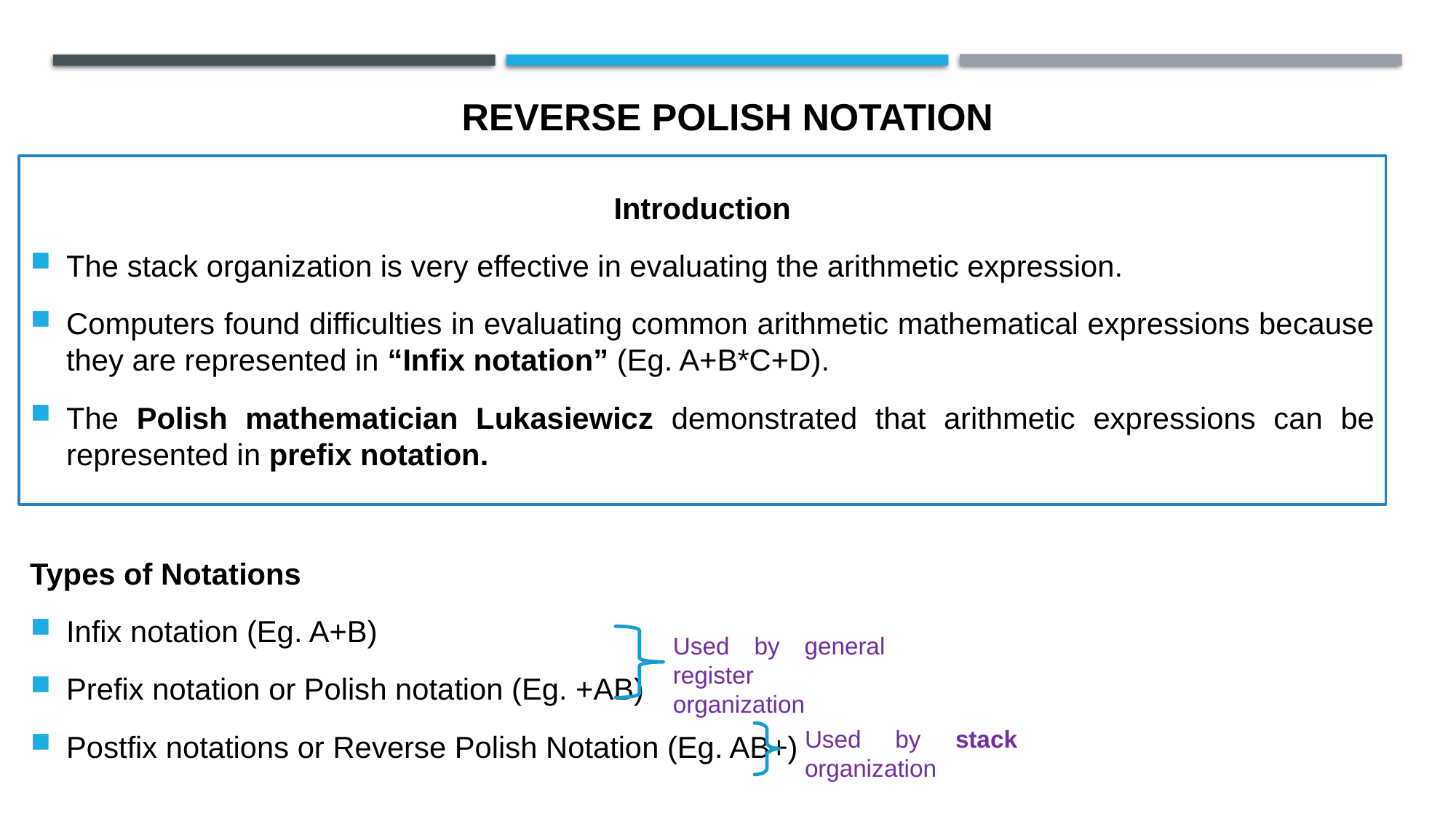

# Reverse Polish Notation
Introduction
The stack organization is very effective in evaluating the arithmetic expression.
Computers found difficulties in evaluating common arithmetic mathematical expressions because they are represented in “Infix notation” (Eg. A+B*C+D).
The Polish mathematician Lukasiewicz demonstrated that arithmetic expressions can be represented in prefix notation.
Types of Notations
Infix notation (Eg. A+B)
Prefix notation or Polish notation (Eg. +AB)
Postfix notations or Reverse Polish Notation (Eg. AB+)
Used by general register organization

Used by stack organization